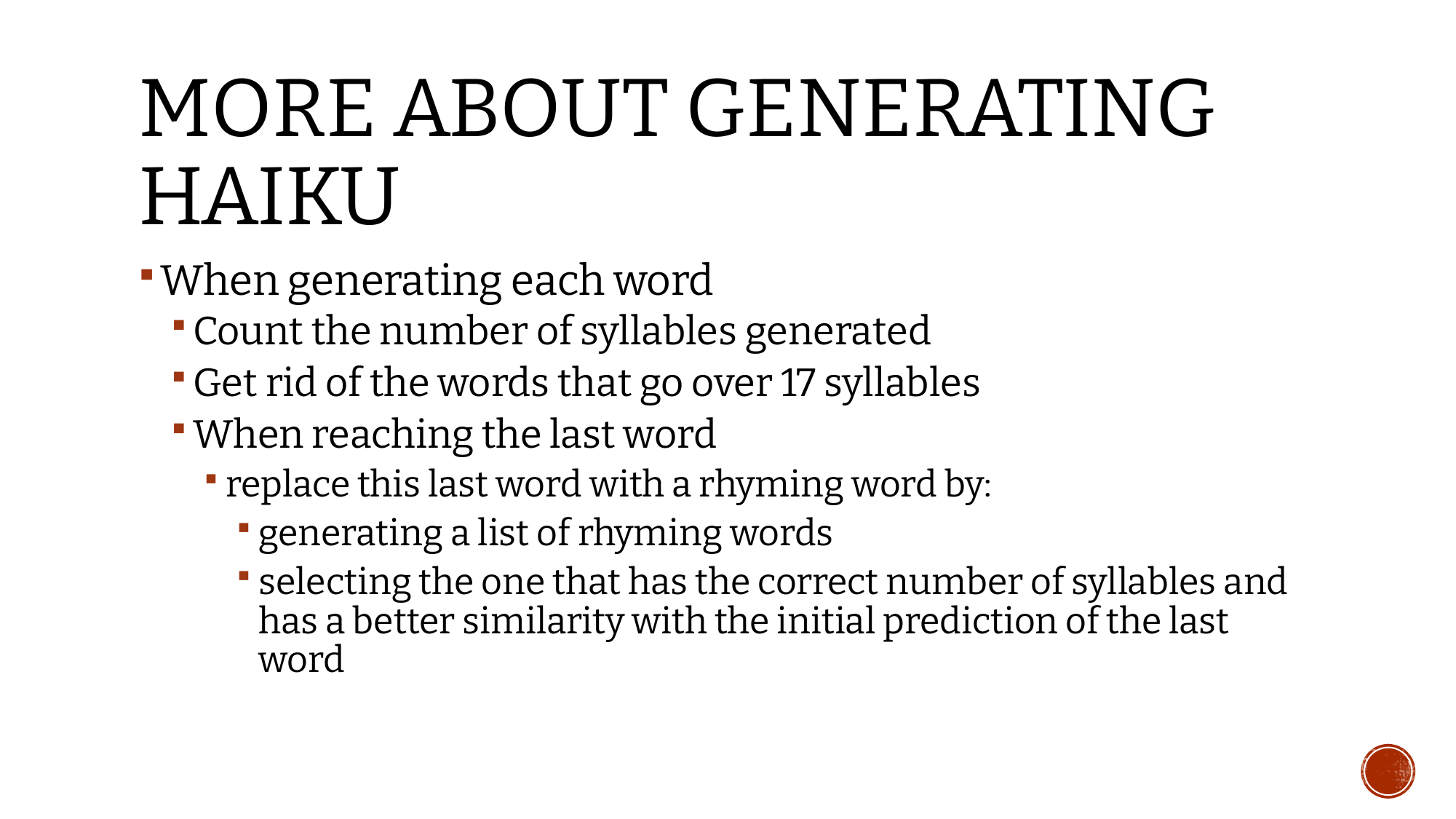

# More about generating haiku
When generating each word
Count the number of syllables generated
Get rid of the words that go over 17 syllables
When reaching the last word
replace this last word with a rhyming word by:
generating a list of rhyming words
selecting the one that has the correct number of syllables and has a better similarity with the initial prediction of the last word